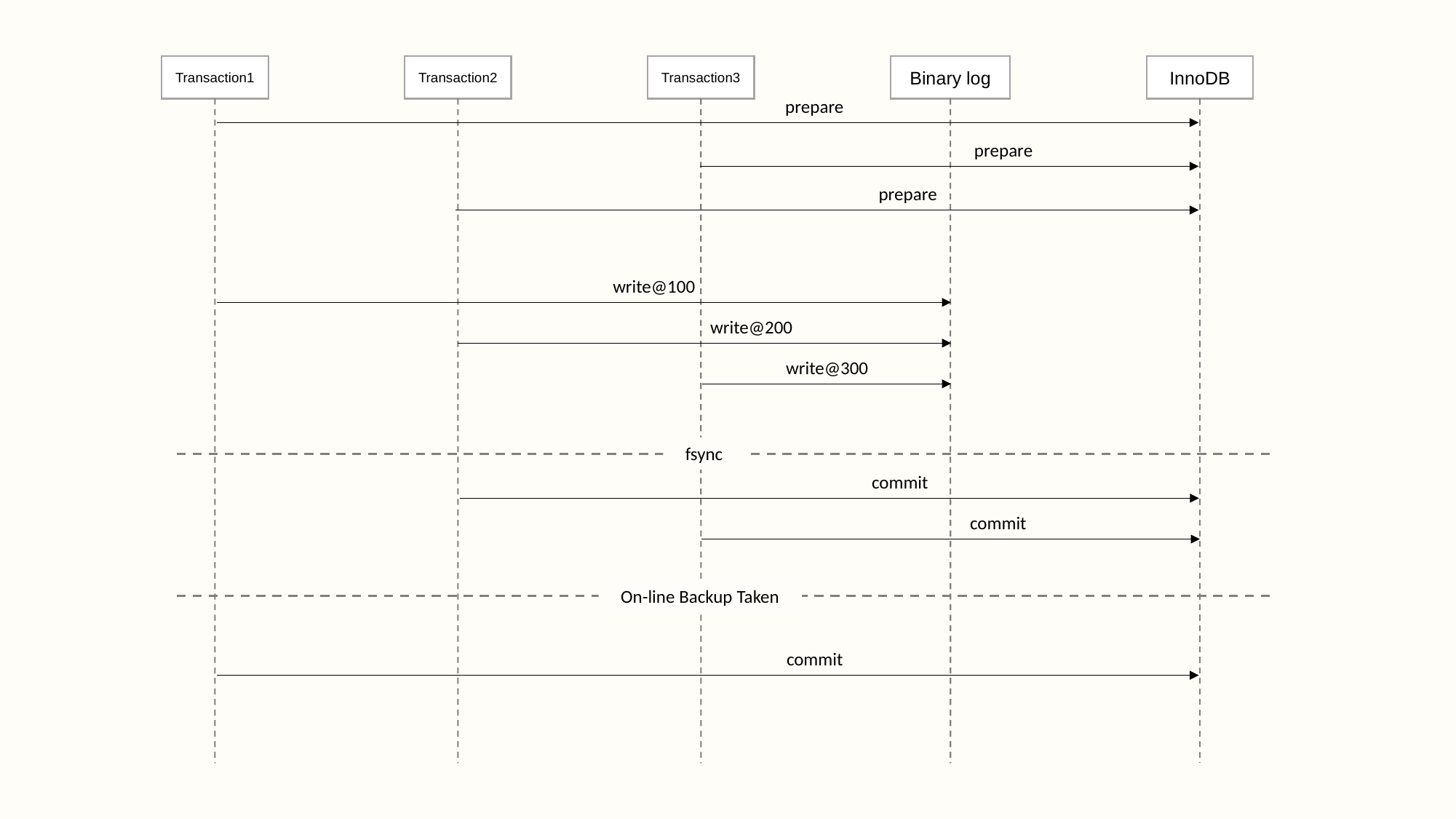

Transaction1
Transaction2
Transaction3
Binary log
InnoDB
prepare
prepare
prepare
write@100
write@200
write@300
fsync
commit
commit
On-line Backup Taken
commit